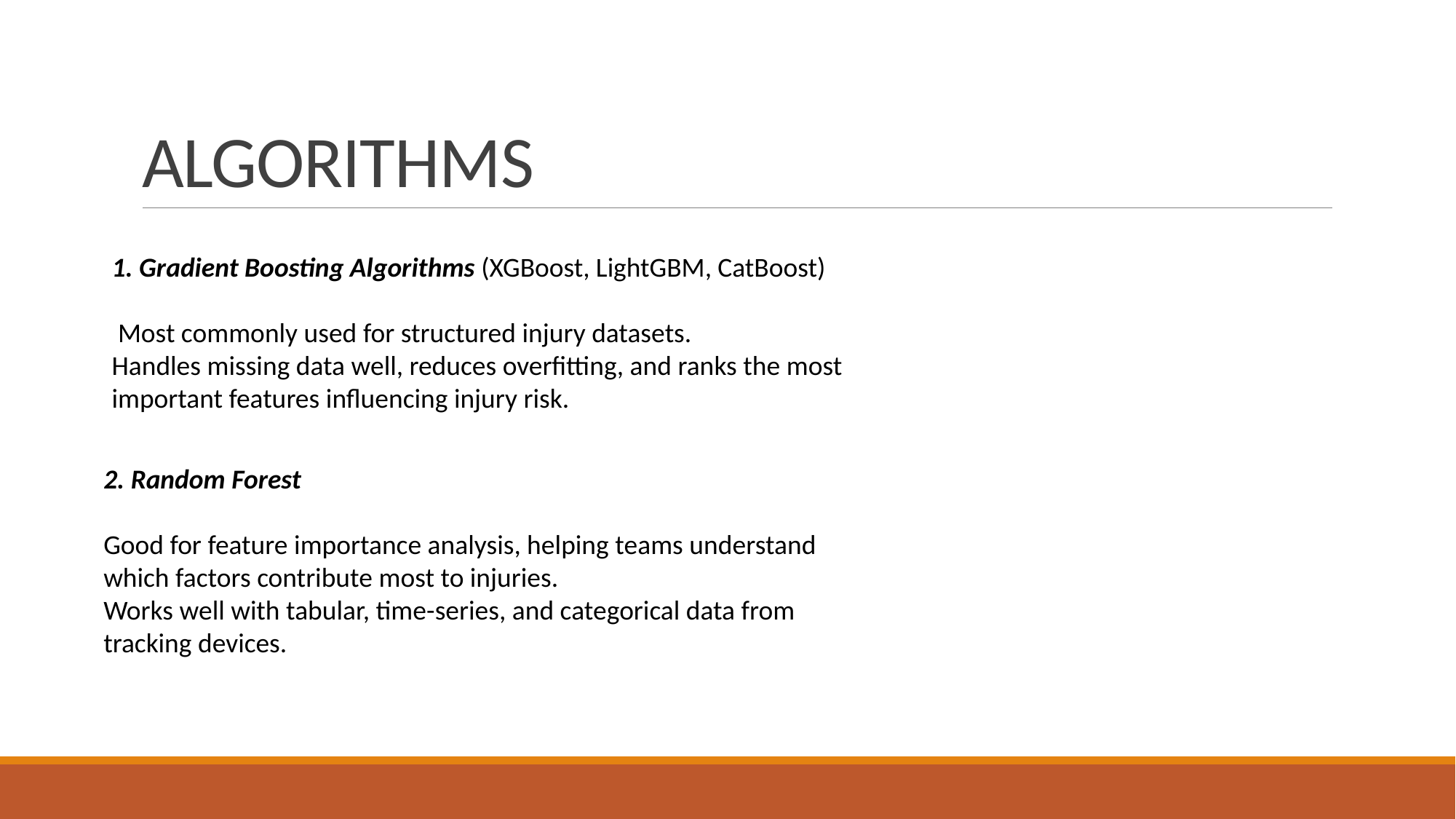

# ALGORITHMS
1. Gradient Boosting Algorithms (XGBoost, LightGBM, CatBoost)

 Most commonly used for structured injury datasets.
Handles missing data well, reduces overfitting, and ranks the most important features influencing injury risk.

2. Random Forest

Good for feature importance analysis, helping teams understand which factors contribute most to injuries.
Works well with tabular, time-series, and categorical data from tracking devices.